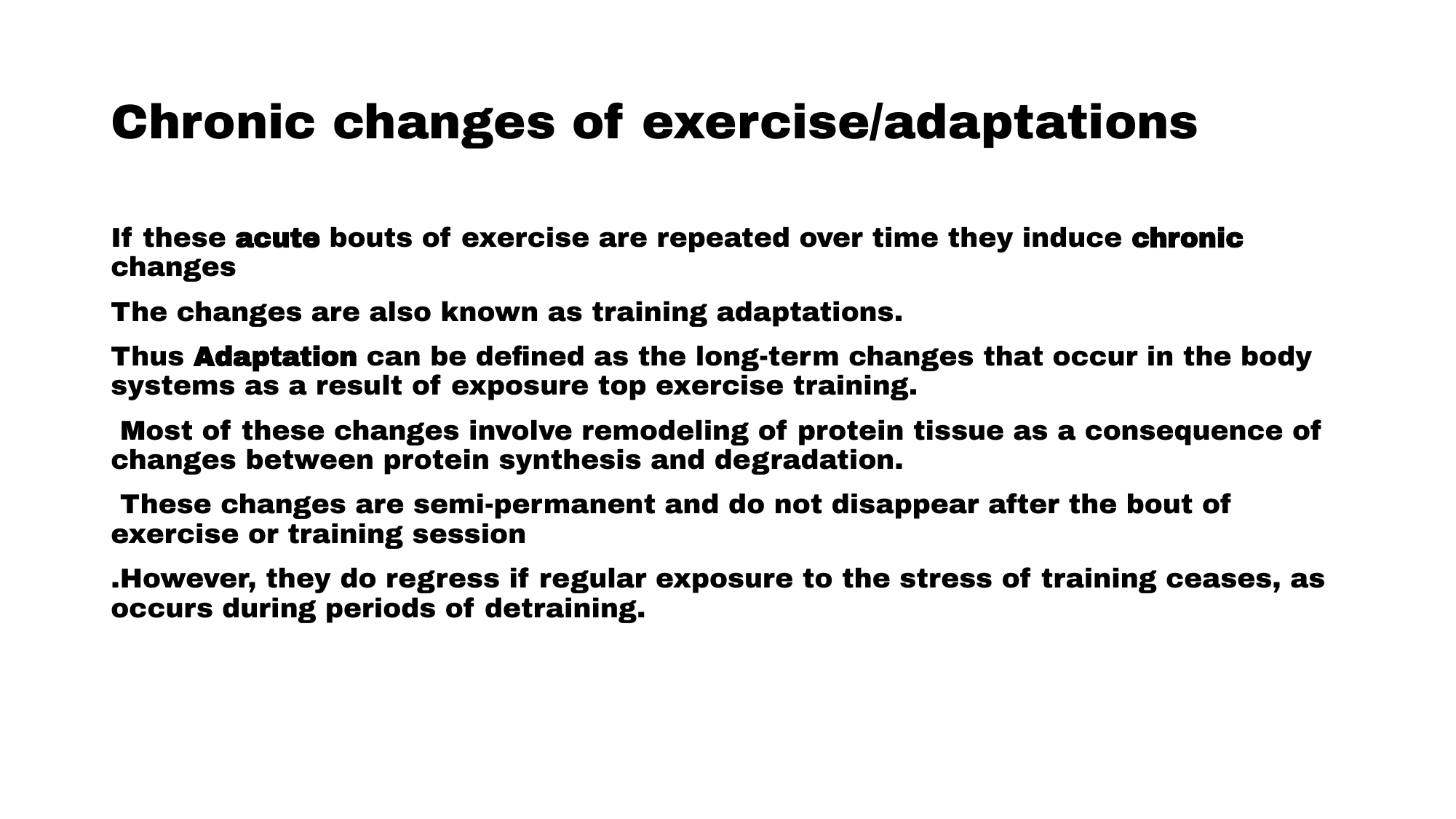

# Chronic changes of exercise/adaptations
If these acute bouts of exercise are repeated over time they induce chronic changes
The changes are also known as training adaptations.
Thus Adaptation can be defined as the long-term changes that occur in the body systems as a result of exposure top exercise training.
 Most of these changes involve remodeling of protein tissue as a consequence of changes between protein synthesis and degradation.
 These changes are semi-permanent and do not disappear after the bout of exercise or training session
.However, they do regress if regular exposure to the stress of training ceases, as occurs during periods of detraining.